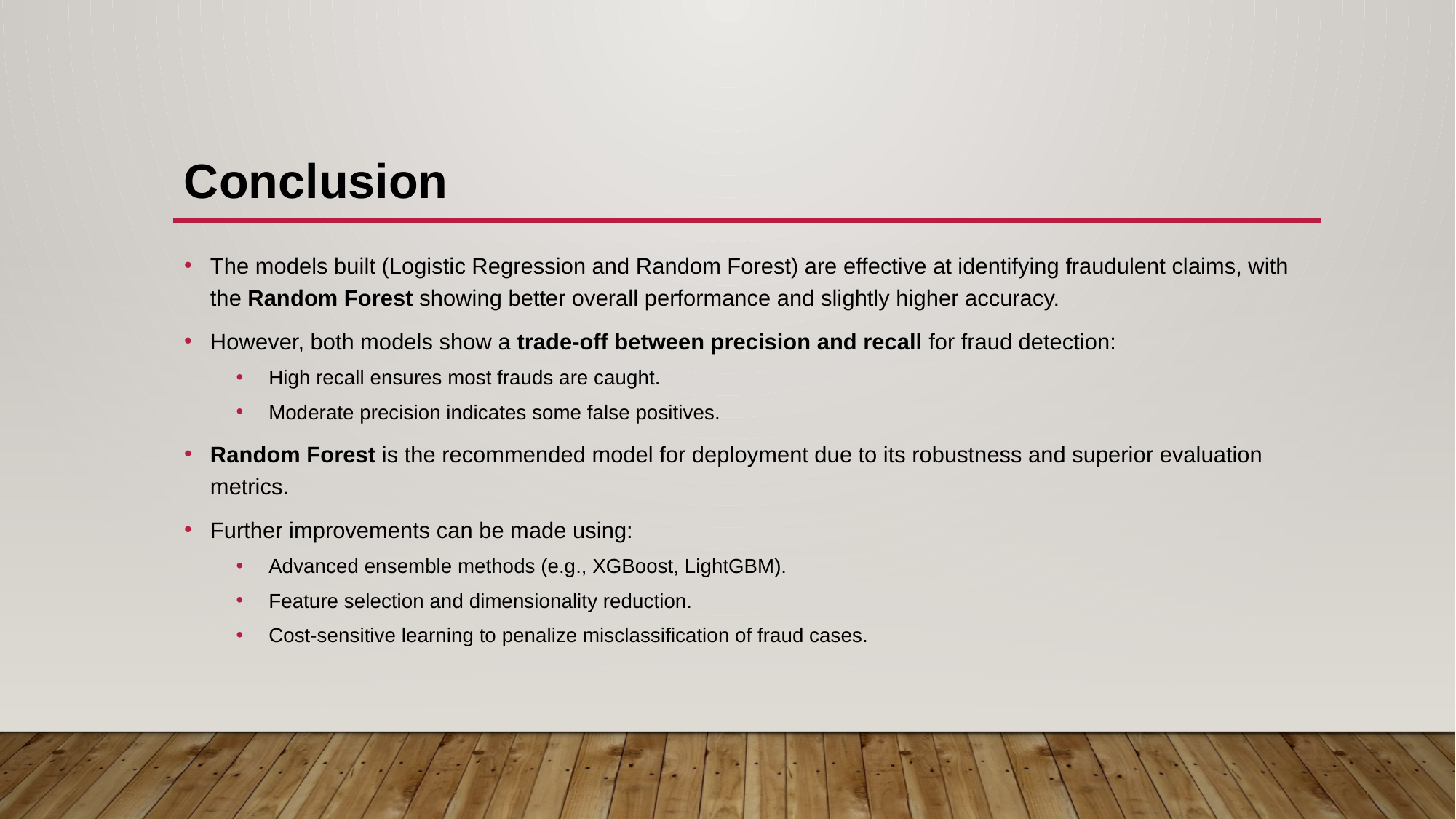

Conclusion
The models built (Logistic Regression and Random Forest) are effective at identifying fraudulent claims, with the Random Forest showing better overall performance and slightly higher accuracy.
However, both models show a trade-off between precision and recall for fraud detection:
High recall ensures most frauds are caught.
Moderate precision indicates some false positives.
Random Forest is the recommended model for deployment due to its robustness and superior evaluation metrics.
Further improvements can be made using:
Advanced ensemble methods (e.g., XGBoost, LightGBM).
Feature selection and dimensionality reduction.
Cost-sensitive learning to penalize misclassification of fraud cases.